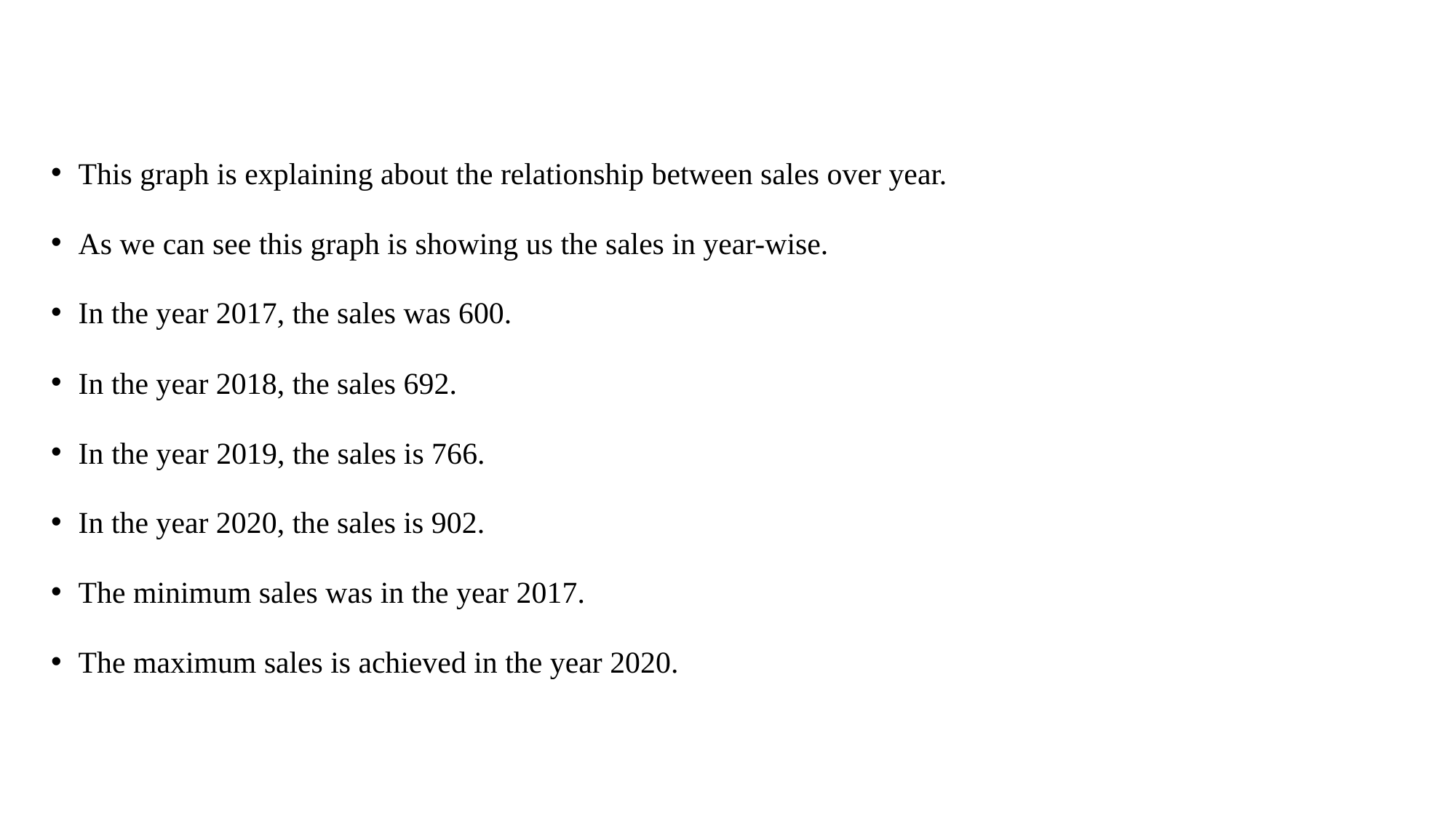

This graph is explaining about the relationship between sales over year.
As we can see this graph is showing us the sales in year-wise.
In the year 2017, the sales was 600.
In the year 2018, the sales 692.
In the year 2019, the sales is 766.
In the year 2020, the sales is 902.
The minimum sales was in the year 2017.
The maximum sales is achieved in the year 2020.